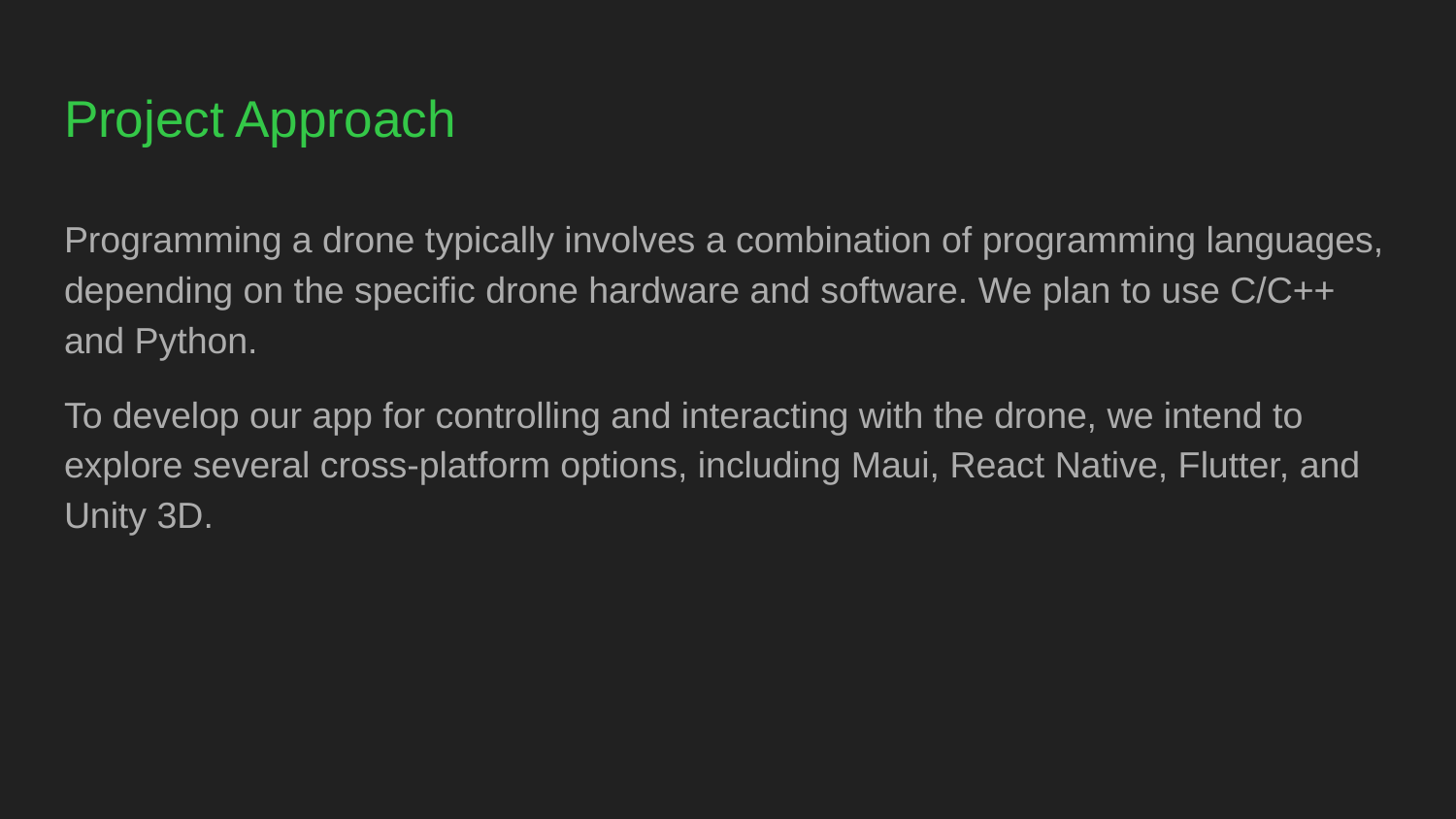

# Project Approach
Programming a drone typically involves a combination of programming languages, depending on the specific drone hardware and software. We plan to use C/C++ and Python.
To develop our app for controlling and interacting with the drone, we intend to explore several cross-platform options, including Maui, React Native, Flutter, and Unity 3D.